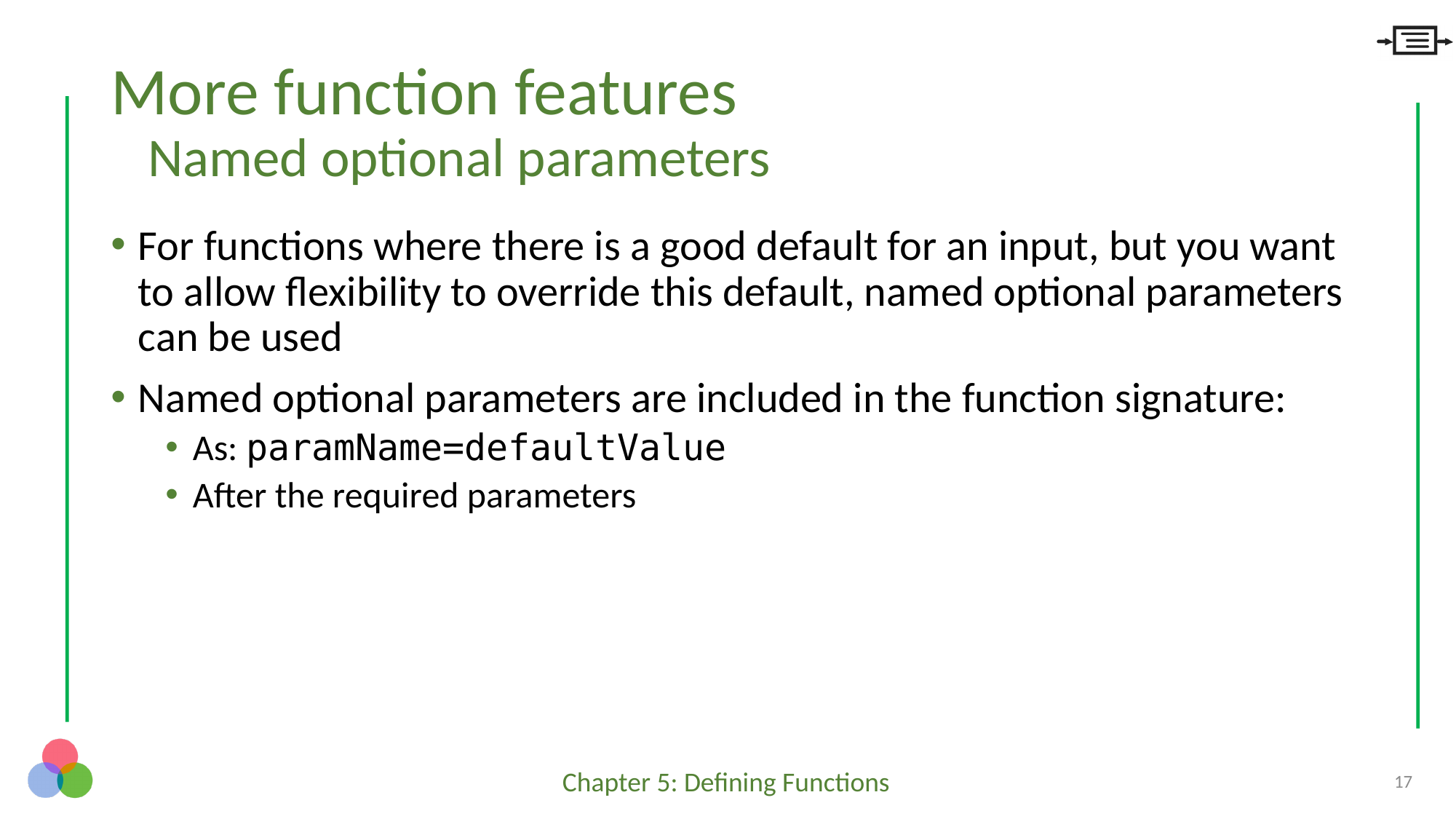

# More function features Named optional parameters
For functions where there is a good default for an input, but you want to allow flexibility to override this default, named optional parameters can be used
Named optional parameters are included in the function signature:
As: paramName=defaultValue
After the required parameters

17